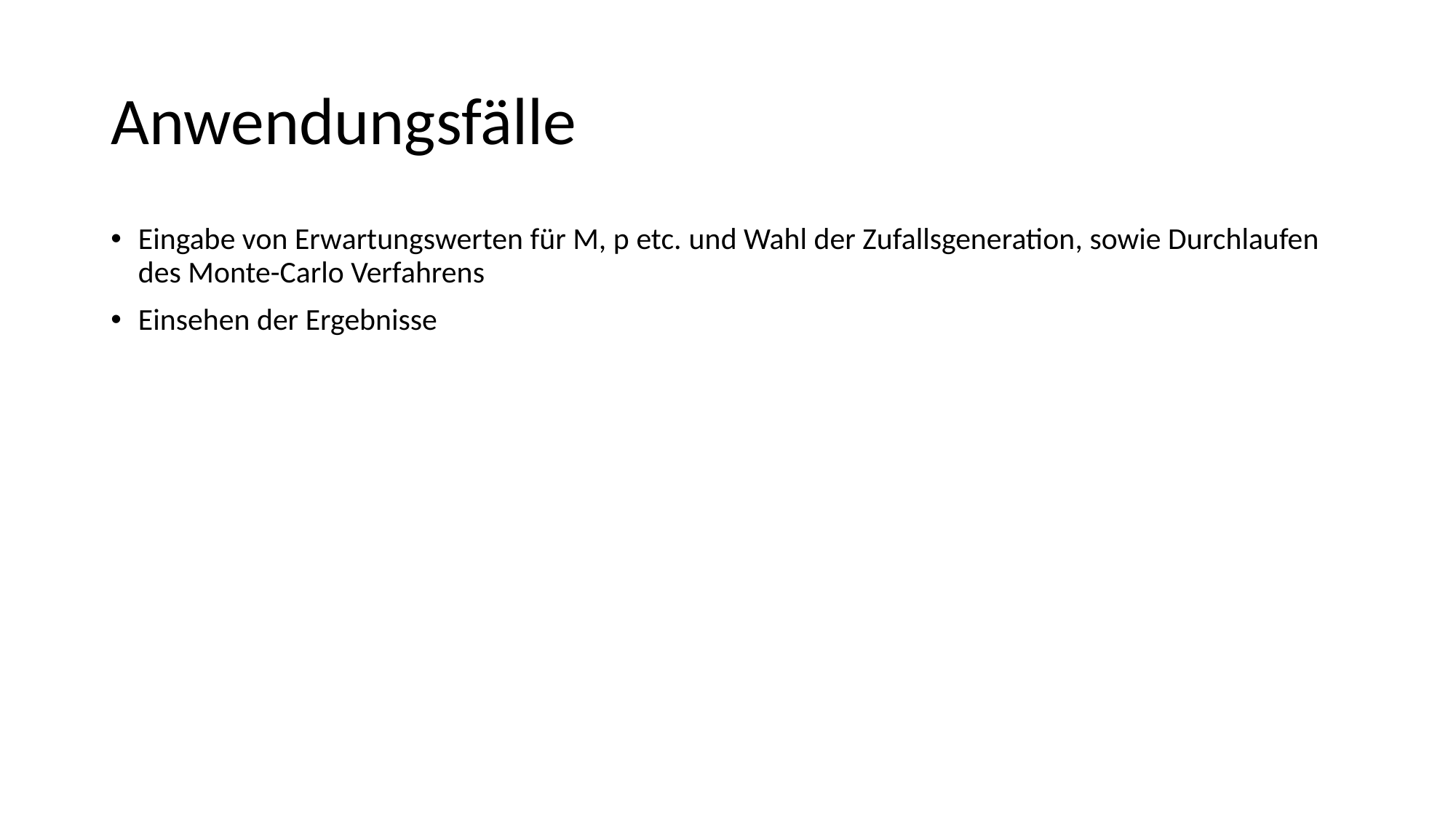

# Anwendungsfälle
Eingabe von Erwartungswerten für M, p etc. und Wahl der Zufallsgeneration, sowie Durchlaufen des Monte-Carlo Verfahrens
Einsehen der Ergebnisse